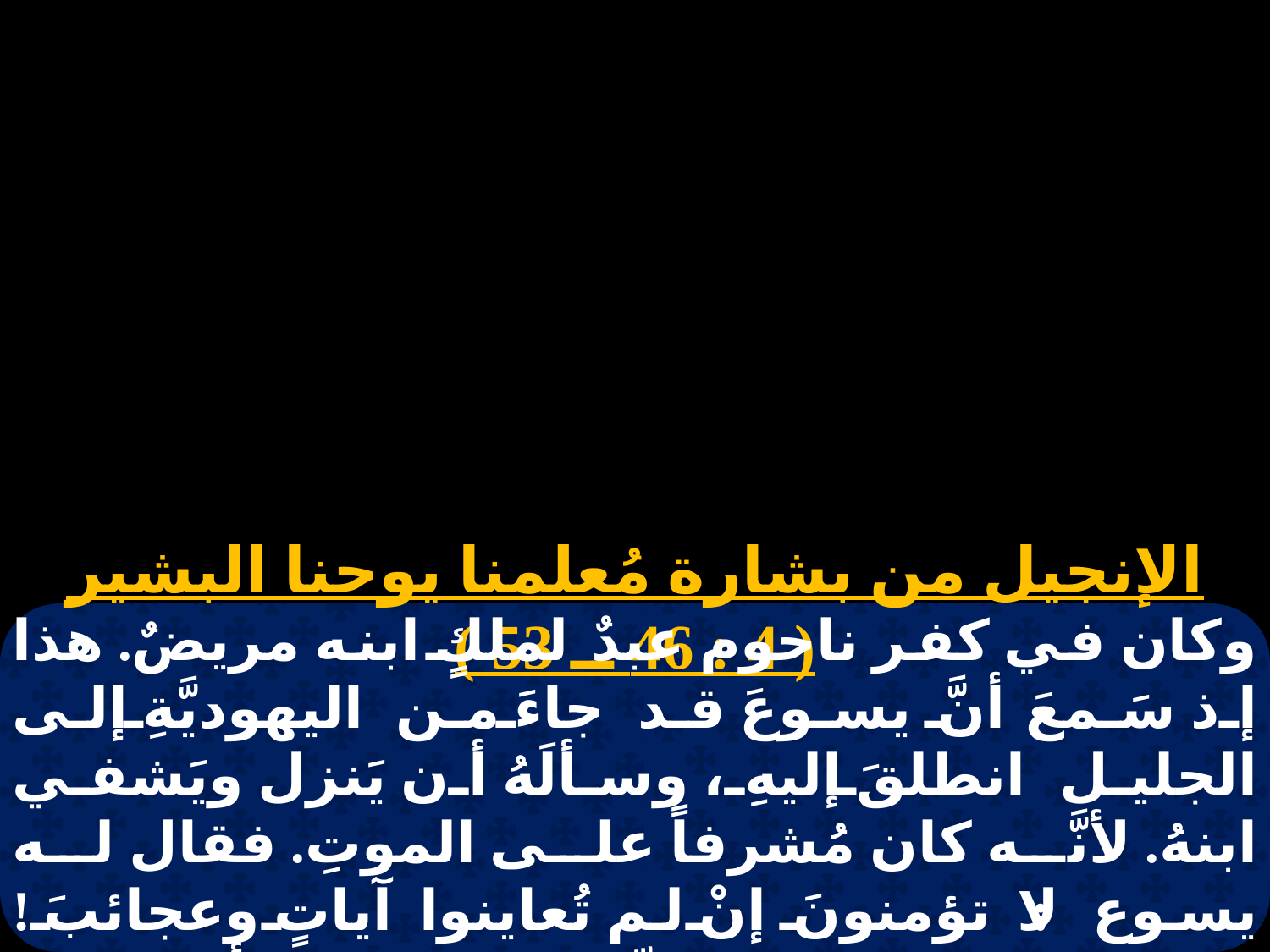

الإنجيل من بشارة مُعلمنا يوحنا البشير ( 4 : 46 ــ 53 )
وكان في كفر ناحوم عبدٌ لملكٍ ابنه مريضٌ. هذا إذ سَمعَ أنَّ يسوعَ قد جاءَ من اليهوديَّةِ إلى الجليل انطلقَ إليهِ، وسألَهُ أن يَنزل ويَشفي ابنهُ. لأنَّه كان مُشرفاً على الموتِ. فقال له يسوع: لا تؤمنونَ إنْ لم تُعاينوا آياتٍ وعجائبَ! قال له عبدُ المَلِكِ: يا سيِّدي، انزل قبل أن يموتَ فتاي. قال له يسوع: امضِ. ابنُكَ حيٌّ.